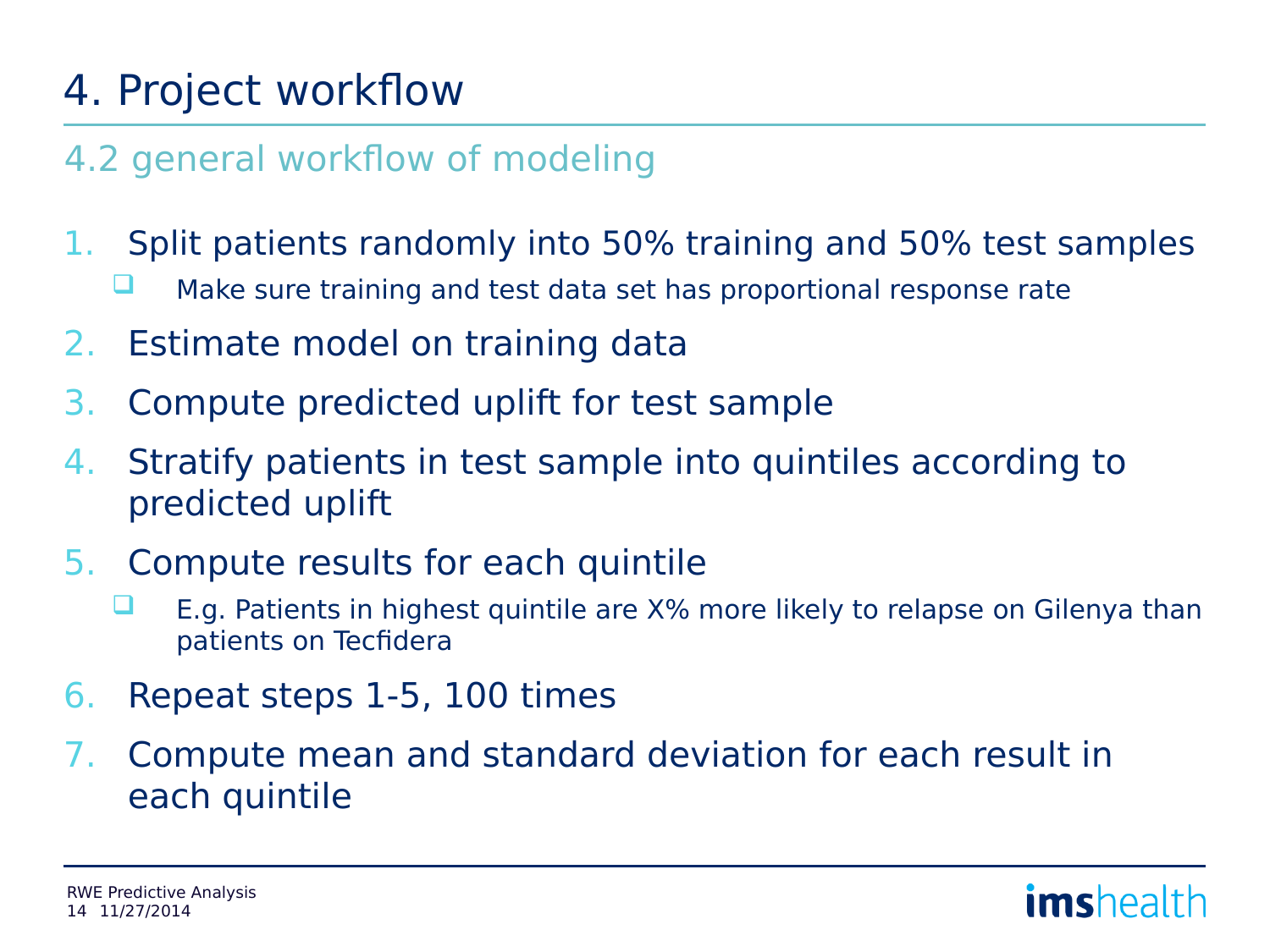

# 4. Project workflow
4.2 general workflow of modeling
Split patients randomly into 50% training and 50% test samples
Make sure training and test data set has proportional response rate
Estimate model on training data
Compute predicted uplift for test sample
Stratify patients in test sample into quintiles according to predicted uplift
Compute results for each quintile
E.g. Patients in highest quintile are X% more likely to relapse on Gilenya than patients on Tecfidera
Repeat steps 1-5, 100 times
Compute mean and standard deviation for each result in each quintile
RWE Predictive Analysis
14
11/27/2014